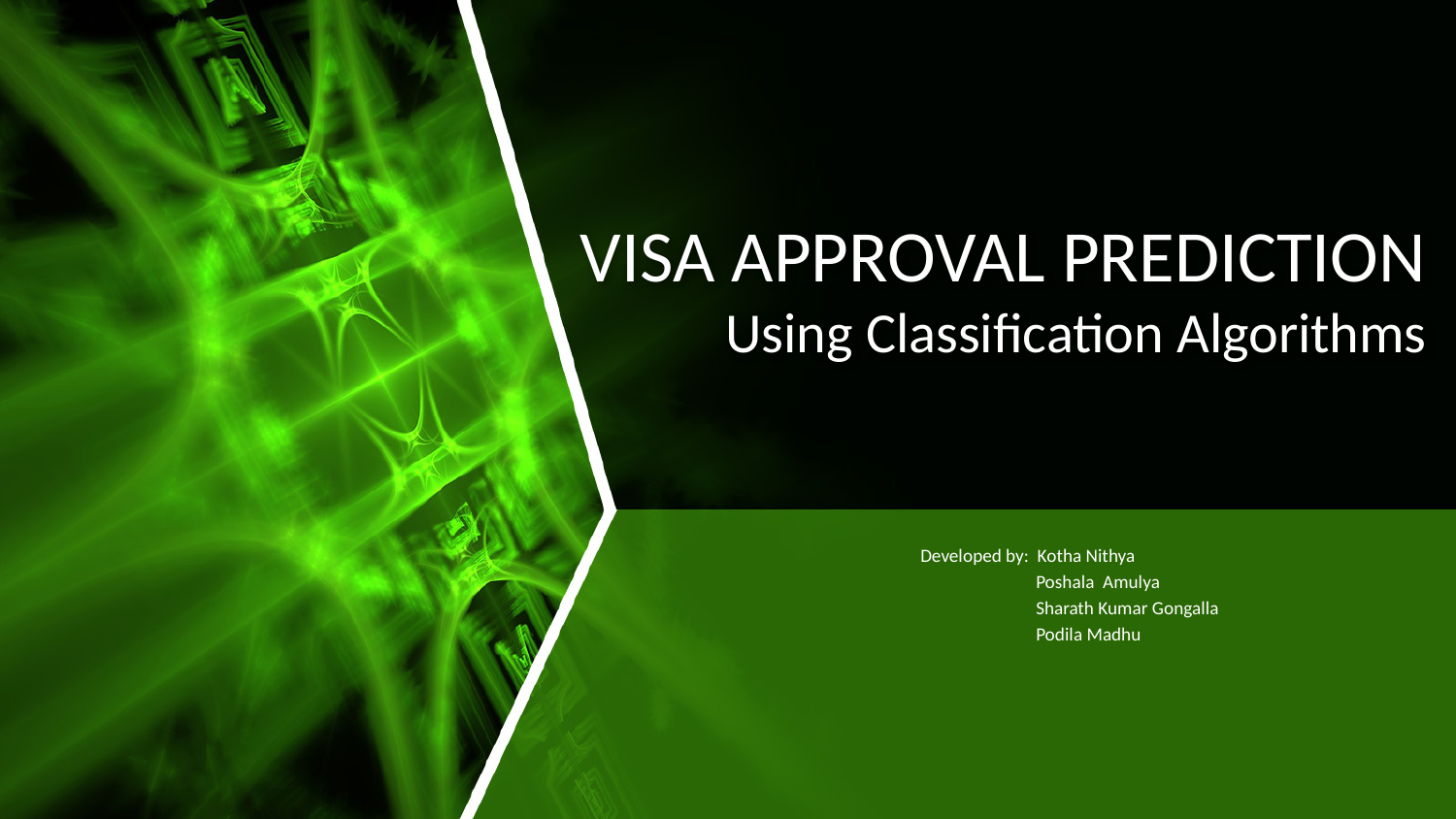

# VISA APPROVAL PREDICTION Using Classification Algorithms
 Developed by:  Kotha Nithya
                             Poshala  Amulya
                             Sharath Kumar Gongalla
                             Podila Madhu